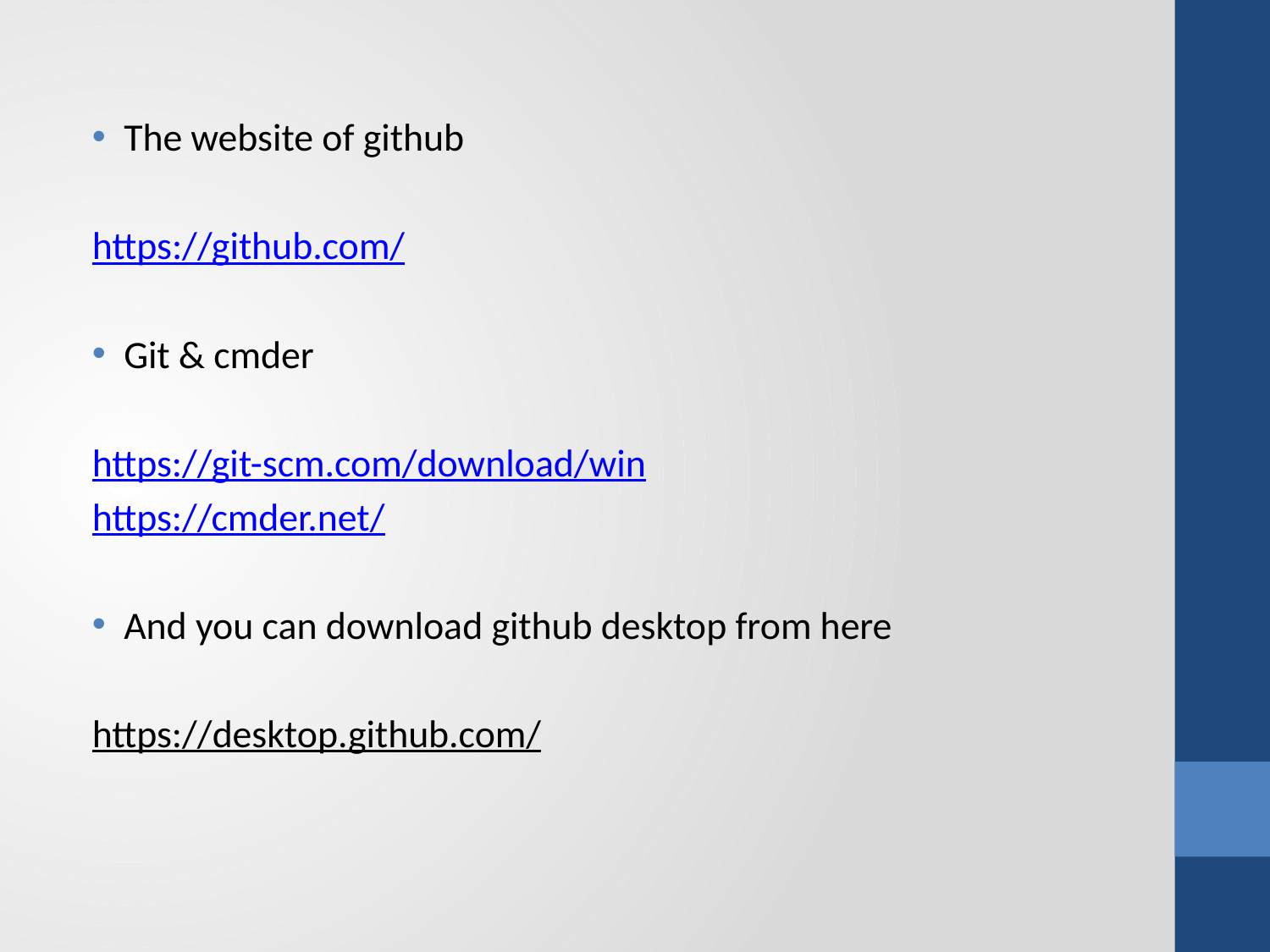

The website of github

https://github.com/

Git & cmder

https://git-scm.com/download/win
https://cmder.net/

And you can download github desktop from here

https://desktop.github.com/